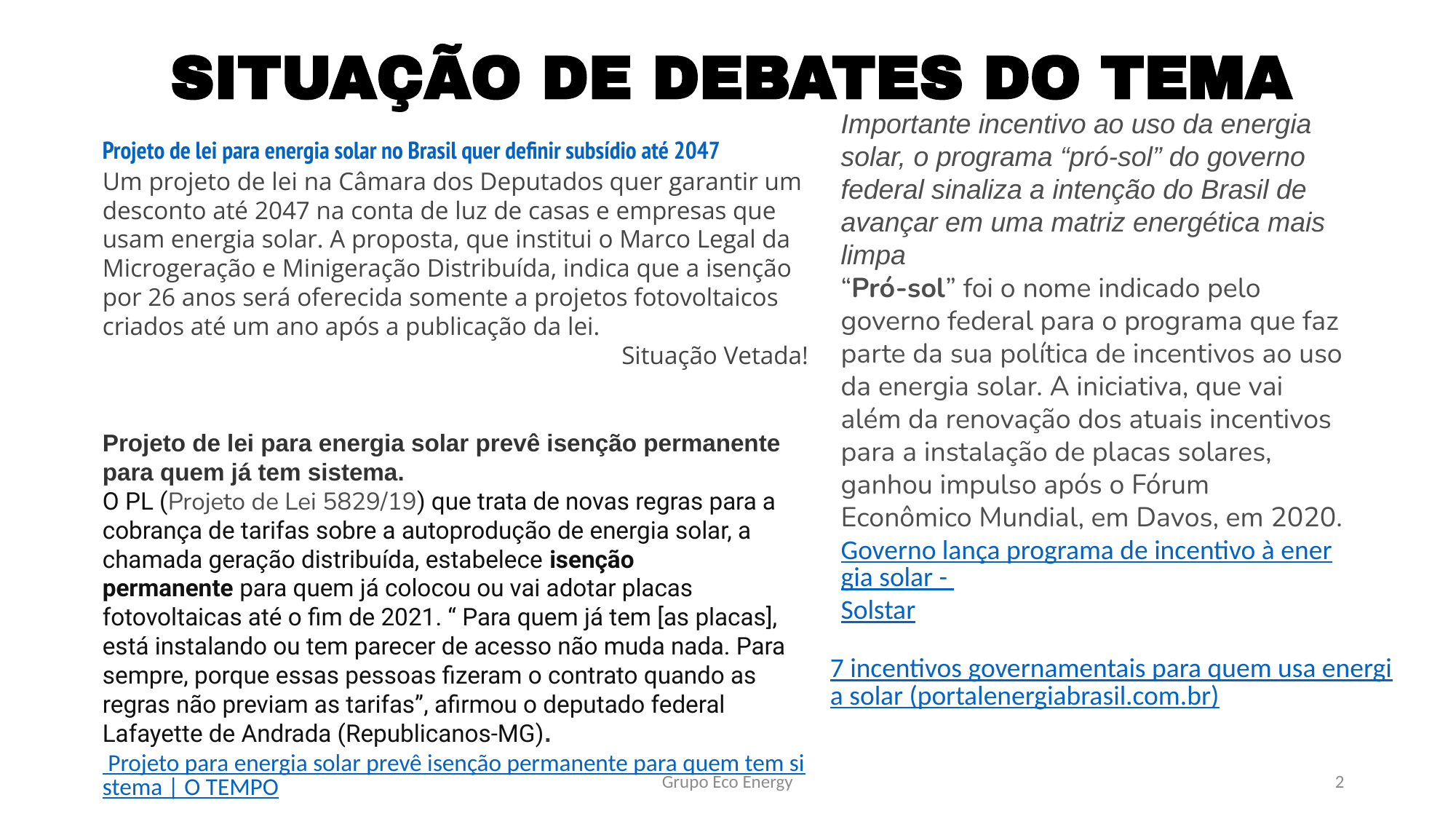

SITUAÇÃO DE DEBATES DO TEMA
Importante incentivo ao uso da energia solar, o programa “pró-sol” do governo federal sinaliza a intenção do Brasil de avançar em uma matriz energética mais limpa
“Pró-sol” foi o nome indicado pelo governo federal para o programa que faz parte da sua política de incentivos ao uso da energia solar. A iniciativa, que vai além da renovação dos atuais incentivos para a instalação de placas solares, ganhou impulso após o Fórum Econômico Mundial, em Davos, em 2020.
Governo lança programa de incentivo à energia solar - Solstar
Projeto de lei para energia solar no Brasil quer definir subsídio até 2047
Um projeto de lei na Câmara dos Deputados quer garantir um desconto até 2047 na conta de luz de casas e empresas que usam energia solar. A proposta, que institui o Marco Legal da Microgeração e Minigeração Distribuída, indica que a isenção por 26 anos será oferecida somente a projetos fotovoltaicos criados até um ano após a publicação da lei.
Situação Vetada!

Projeto de lei para energia solar prevê isenção permanente para quem já tem sistema.
O PL (Projeto de Lei 5829/19) que trata de novas regras para a cobrança de tarifas sobre a autoprodução de energia solar, a chamada geração distribuída, estabelece isenção permanente para quem já colocou ou vai adotar placas fotovoltaicas até o fim de 2021. “ Para quem já tem [as placas], está instalando ou tem parecer de acesso não muda nada. Para sempre, porque essas pessoas fizeram o contrato quando as regras não previam as tarifas”, afirmou o deputado federal Lafayette de Andrada (Republicanos-MG). Projeto para energia solar prevê isenção permanente para quem tem sistema | O TEMPO

7 incentivos governamentais para quem usa energia solar (portalenergiabrasil.com.br)
Grupo Eco Energy
2